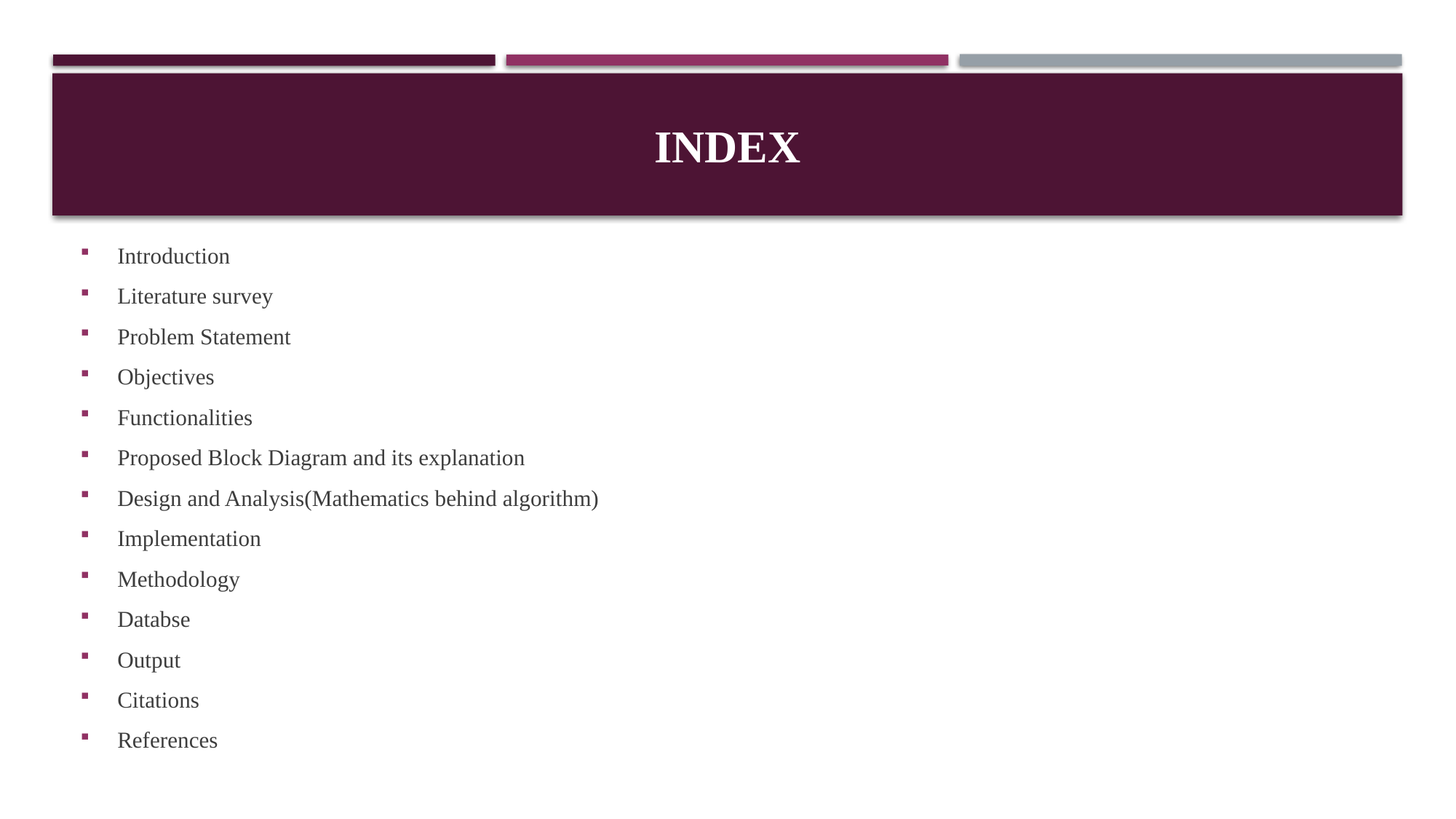

# Index
Introduction
Literature survey
Problem Statement
Objectives
Functionalities
Proposed Block Diagram and its explanation
Design and Analysis(Mathematics behind algorithm)
Implementation
Methodology
Databse
Output
Citations
References